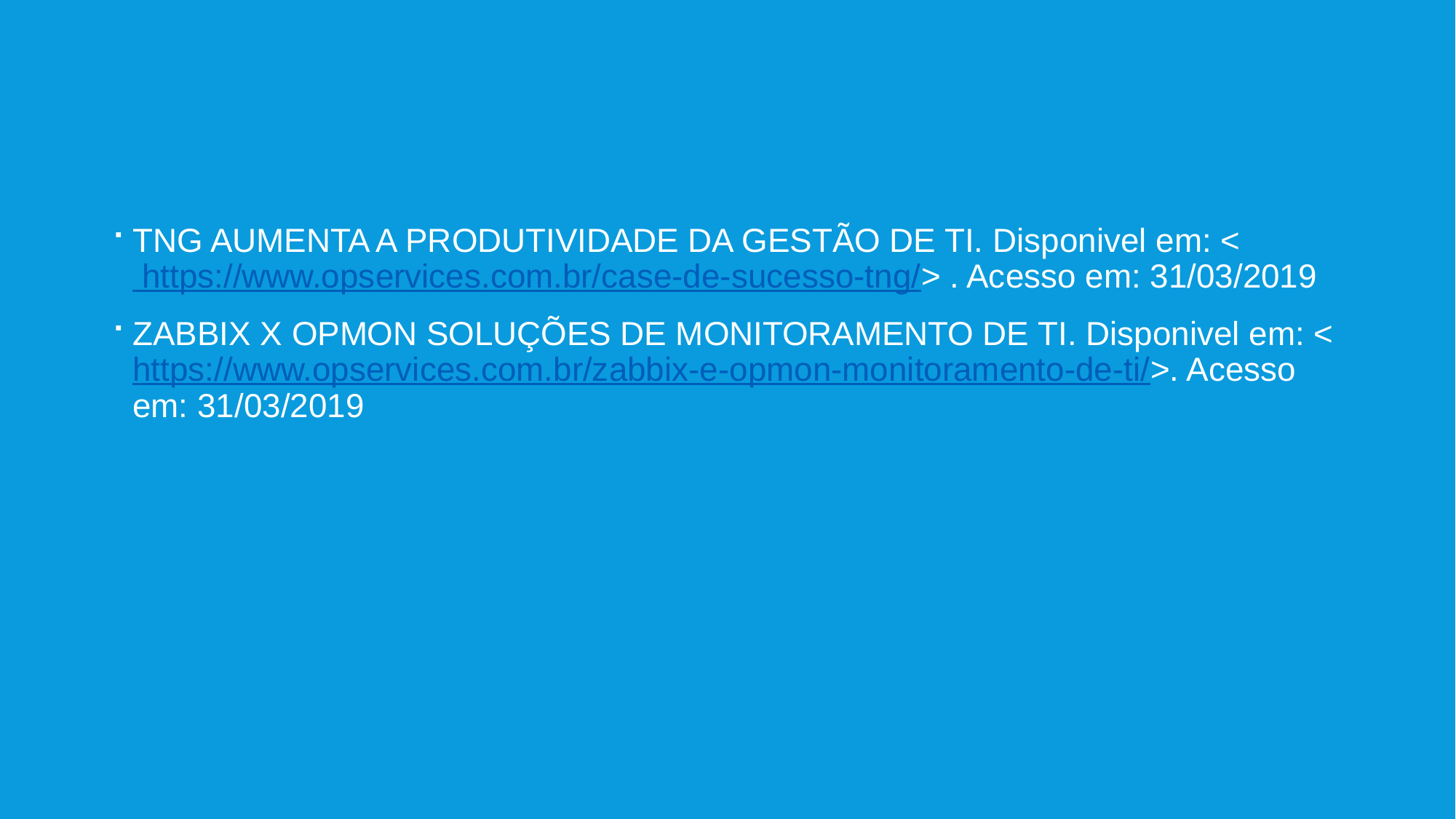

TNG AUMENTA A PRODUTIVIDADE DA GESTÃO DE TI. Disponivel em: < https://www.opservices.com.br/case-de-sucesso-tng/> . Acesso em: 31/03/2019
ZABBIX X OPMON SOLUÇÕES DE MONITORAMENTO DE TI. Disponivel em: < https://www.opservices.com.br/zabbix-e-opmon-monitoramento-de-ti/>. Acesso em: 31/03/2019